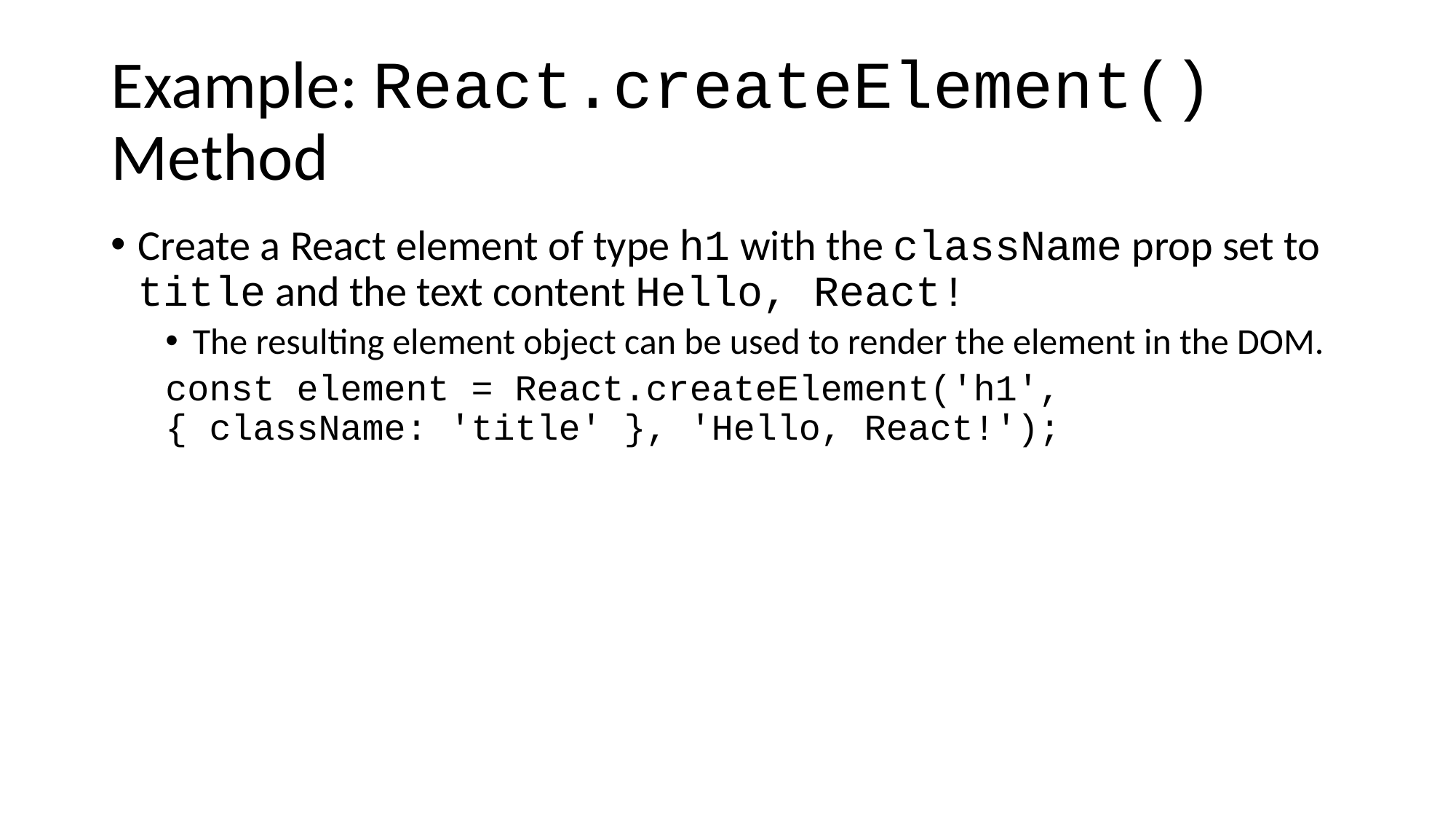

# Example: React.createElement() Method
Create a React element of type h1 with the className prop set to title and the text content Hello, React!
The resulting element object can be used to render the element in the DOM.
const element = React.createElement('h1', { className: 'title' }, 'Hello, React!');